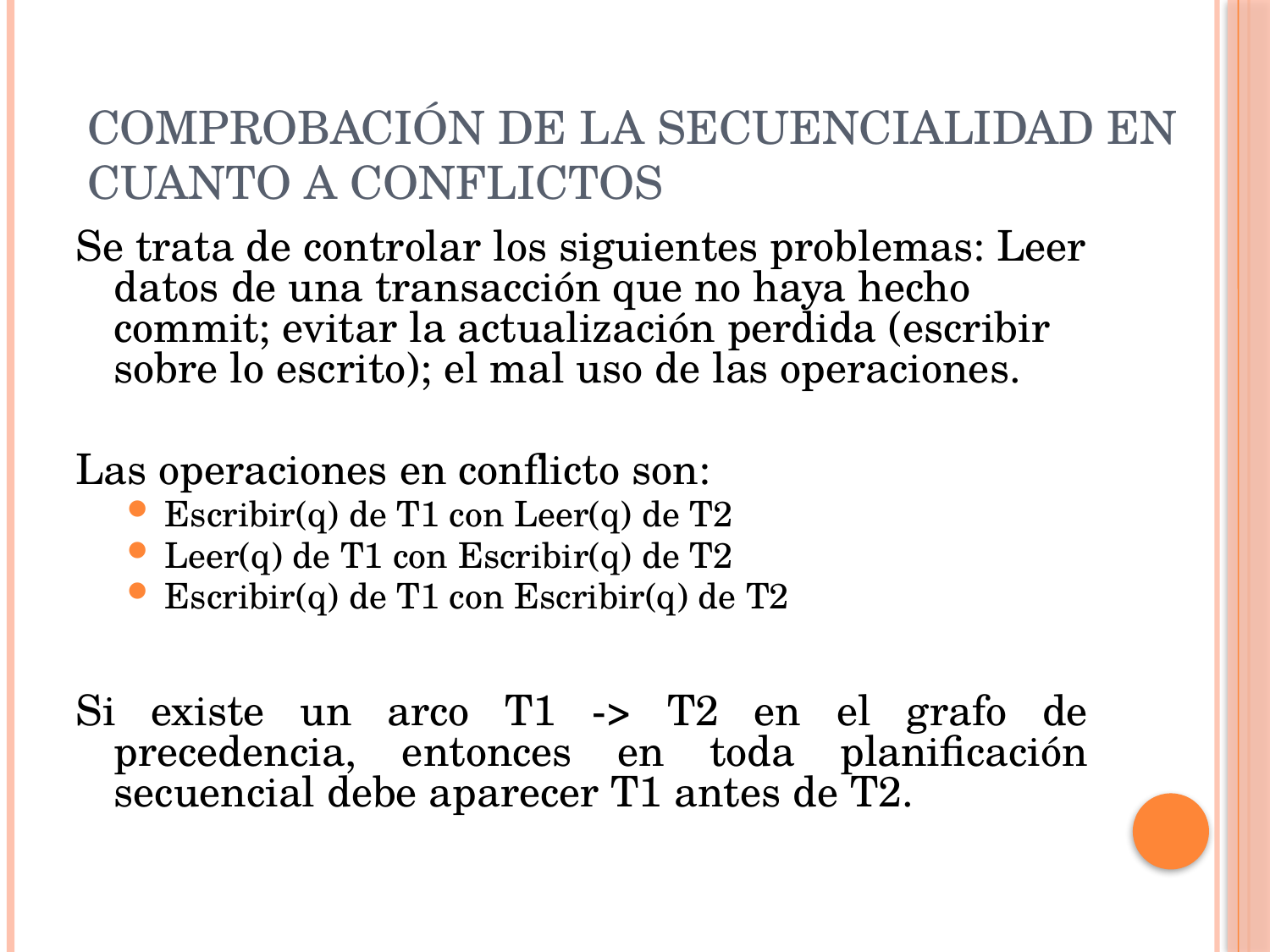

# Comprobación de la secuencialidad en cuanto a conflictos
Se trata de controlar los siguientes problemas: Leer datos de una transacción que no haya hecho commit; evitar la actualización perdida (escribir sobre lo escrito); el mal uso de las operaciones.

Las operaciones en conflicto son:
Escribir(q) de T1 con Leer(q) de T2
Leer(q) de T1 con Escribir(q) de T2
Escribir(q) de T1 con Escribir(q) de T2

Si existe un arco T1 -> T2 en el grafo de precedencia, entonces en toda planificación secuencial debe aparecer T1 antes de T2.